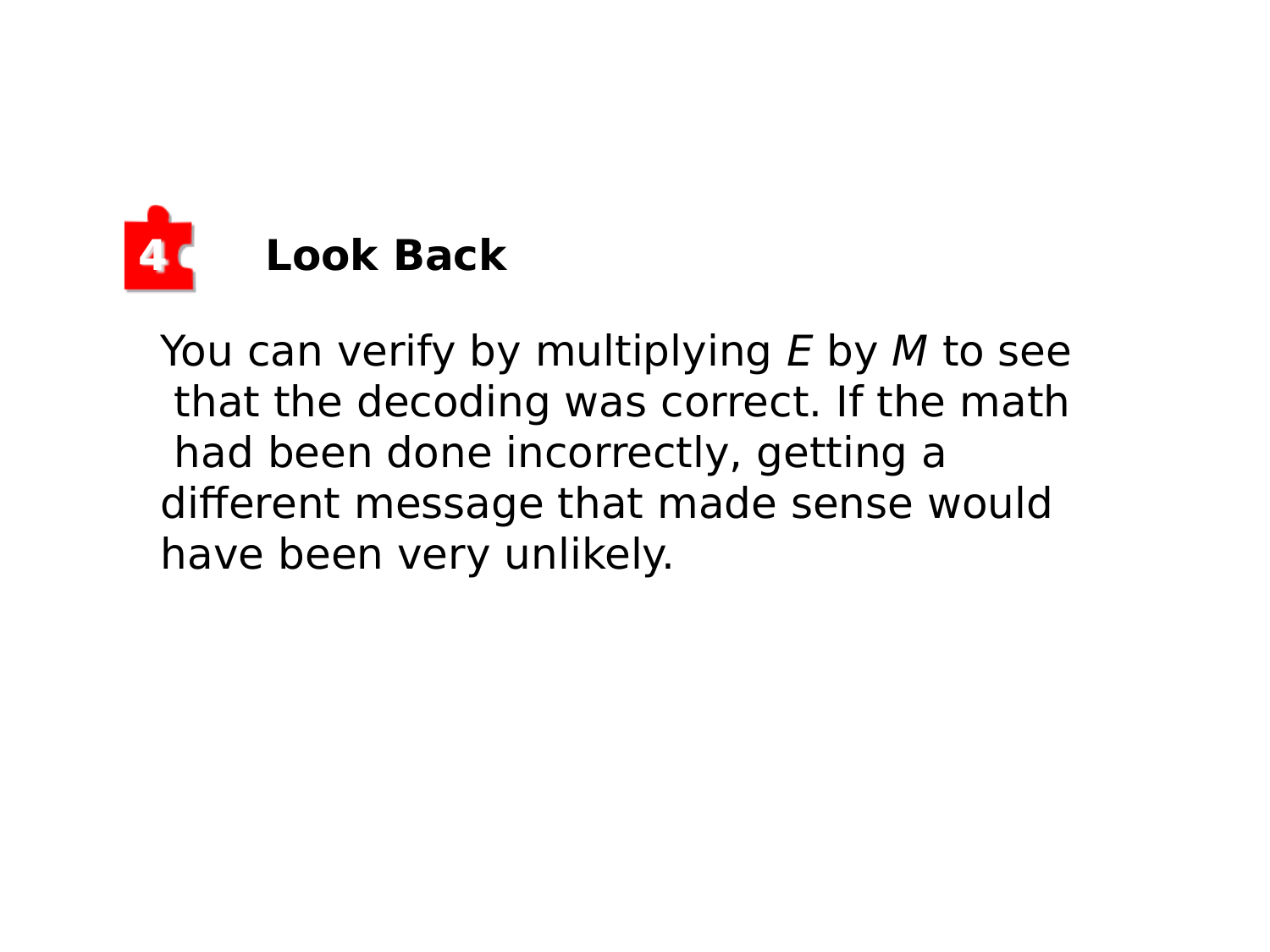

4	Look Back
You can verify by multiplying E by M to see  that the decoding was correct. If the math  had been done incorrectly, getting a  different message that made sense would  have been very unlikely.